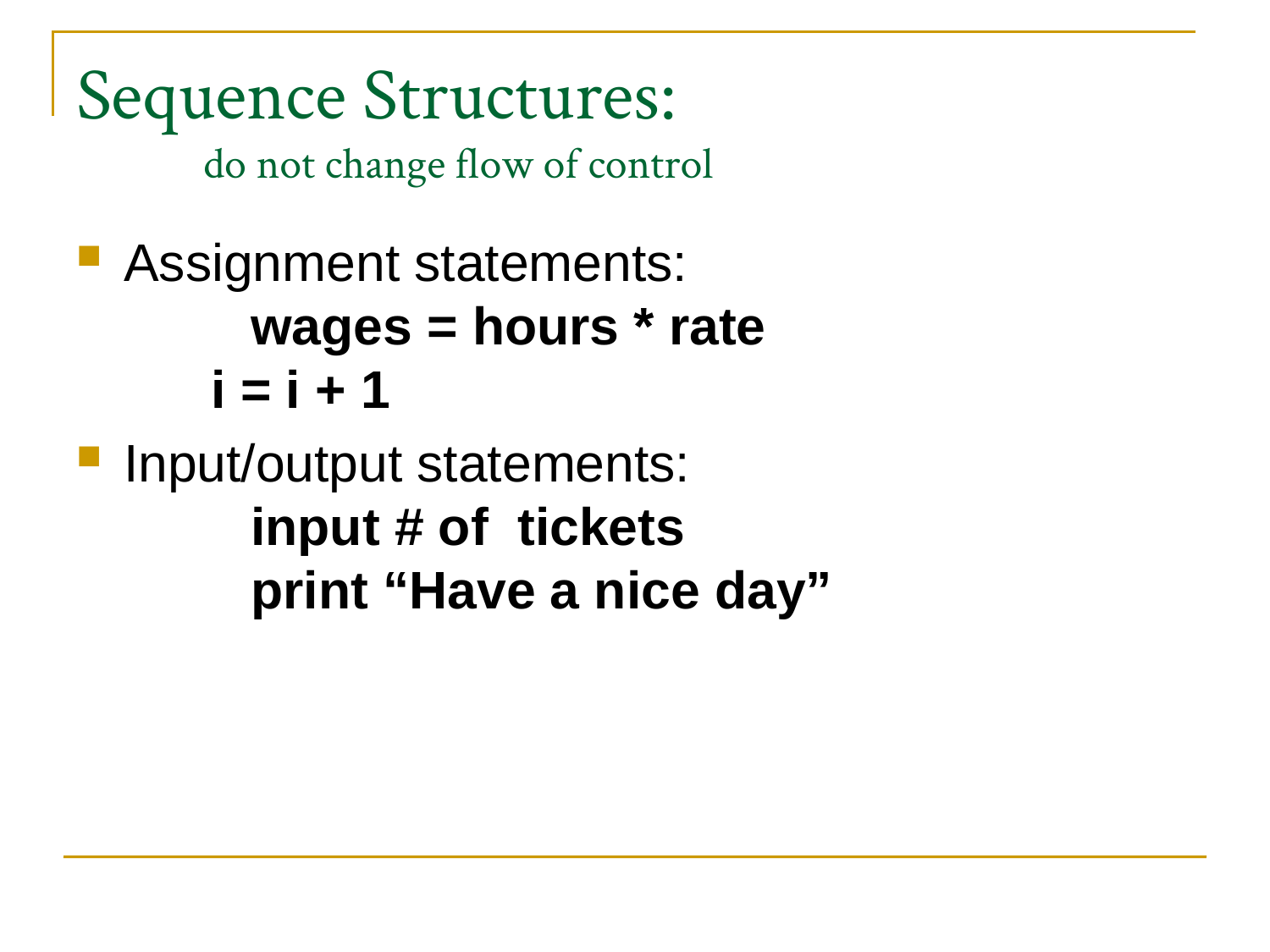

# Sequence Structures: do not change flow of control
Assignment statements:
	wages = hours * rate
      i = i + 1
Input/output statements:
	input # of  tickets
	print “Have a nice day”